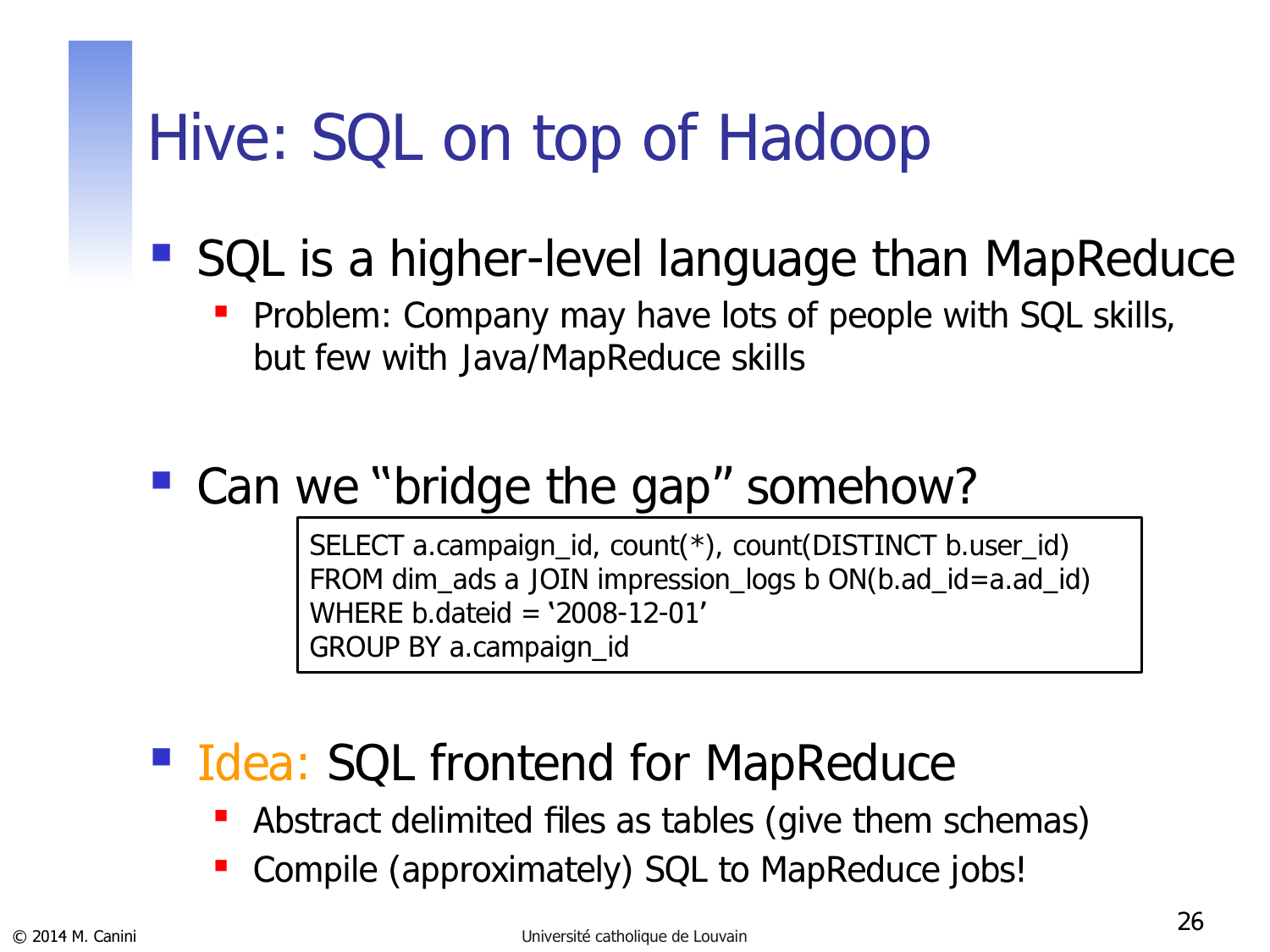

# Hive: SQL on top of Hadoop
SQL is a higher-level language than MapReduce
Problem: Company may have lots of people with SQL skills,
but few with Java/MapReduce skills

Can we “bridge the gap” somehow?

Idea: SQL frontend for MapReduce
Abstract delimited files as tables (give them schemas)
Compile (approximately) SQL to MapReduce jobs!
SELECT a.campaign_id, count(*), count(DISTINCT b.user_id)
FROM dim_ads a JOIN impression_logs b ON(b.ad_id=a.ad_id)
WHERE b.dateid = ‘2008-12-01’
GROUP BY a.campaign_id
26
Université catholique de Louvain